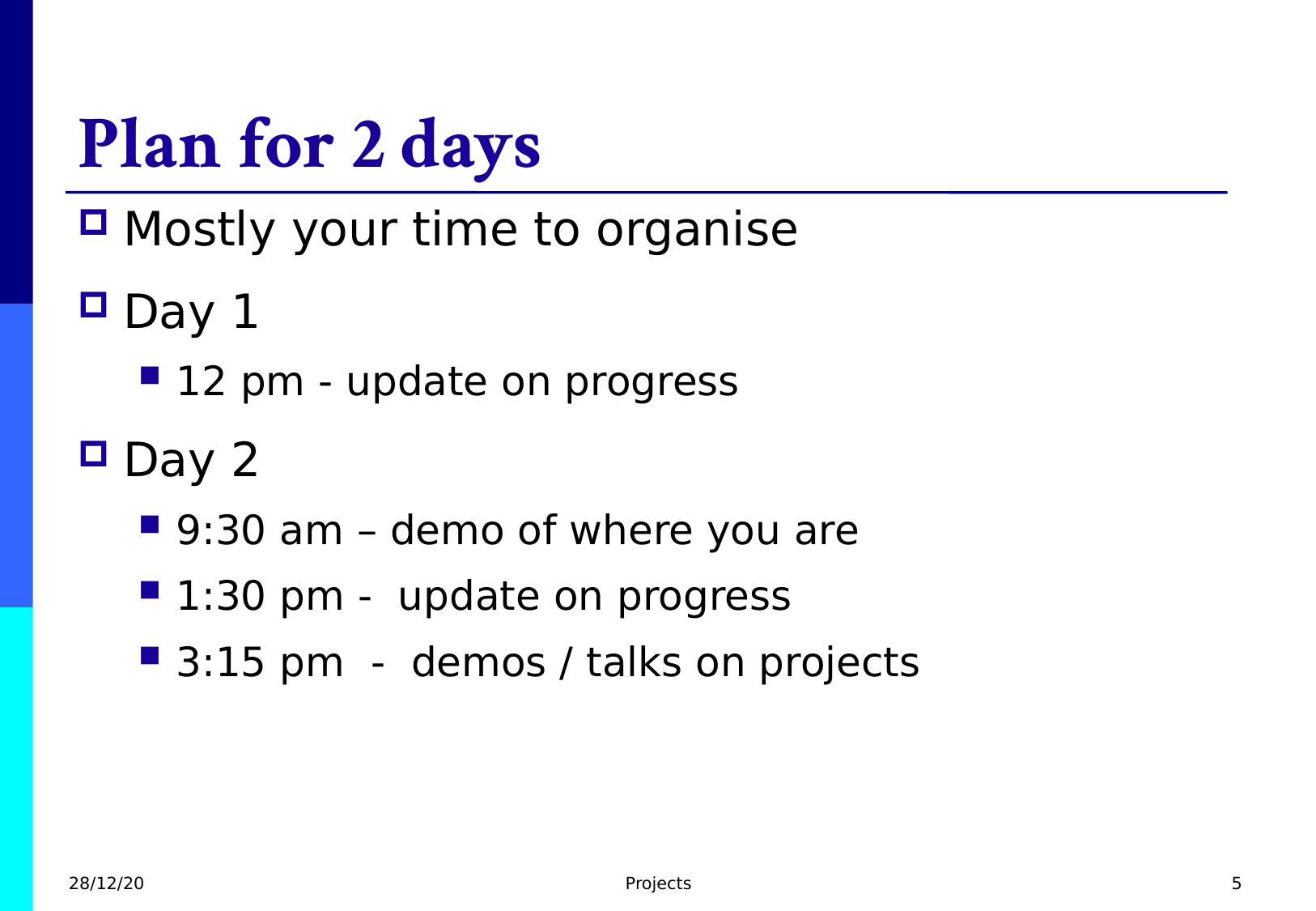

# Plan for 2 days
Mostly your time to organise
Day 1
12 pm - update on progress
Day 2
9:30 am – demo of where you are
1:30 pm -  update on progress
3:15 pm  -  demos / talks on projects

28/12/20
Projects
5